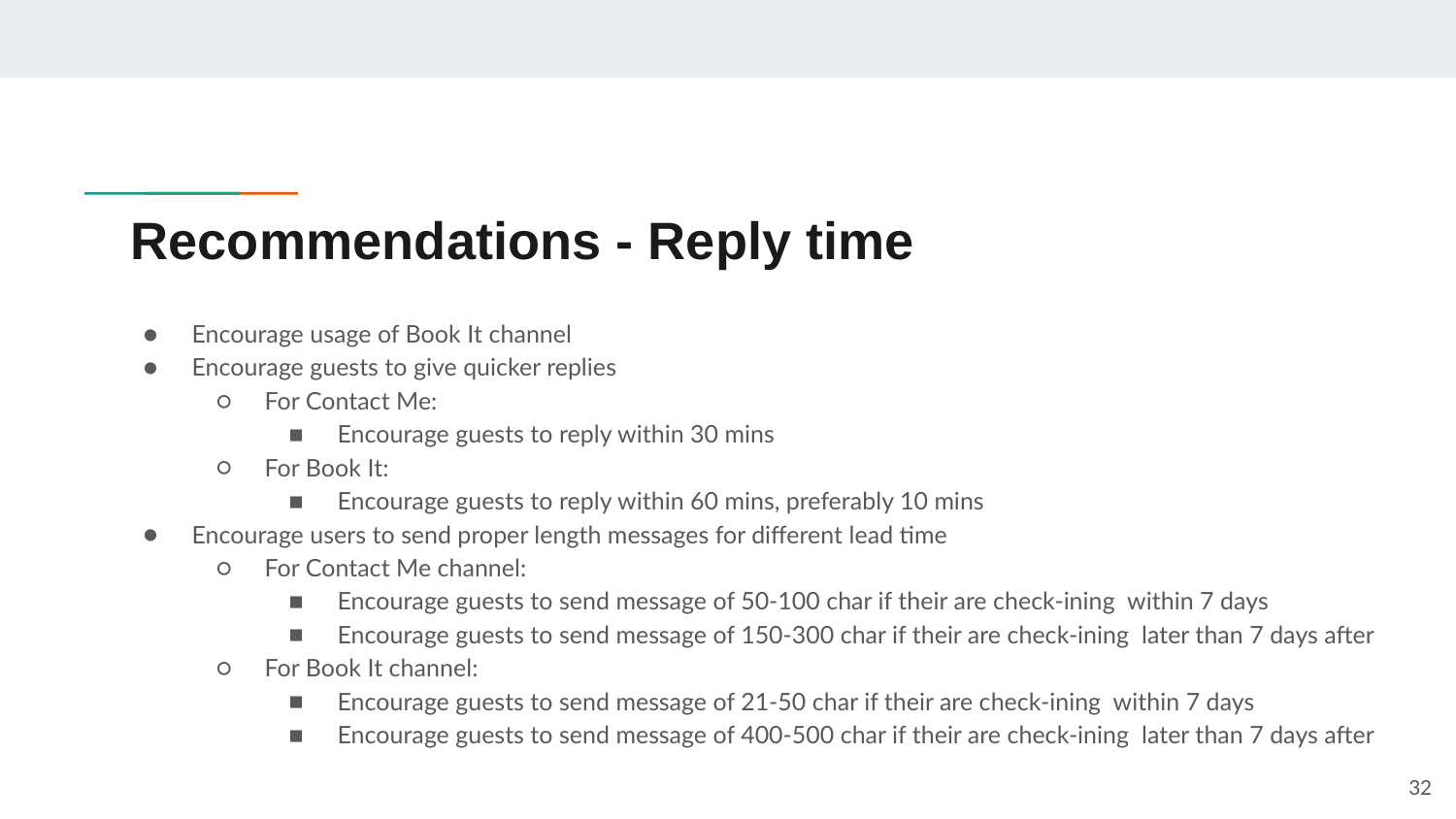

# Recommendations - Reply time
Encourage usage of Book It channel
Encourage guests to give quicker replies
For Contact Me:
Encourage guests to reply within 30 mins
For Book It:
Encourage guests to reply within 60 mins, preferably 10 mins
Encourage users to send proper length messages for different lead time
For Contact Me channel:
Encourage guests to send message of 50-100 char if their are check-ining  within 7 days
Encourage guests to send message of 150-300 char if their are check-ining  later than 7 days after
For Book It channel:
Encourage guests to send message of 21-50 char if their are check-ining  within 7 days
Encourage guests to send message of 400-500 char if their are check-ining  later than 7 days after

32